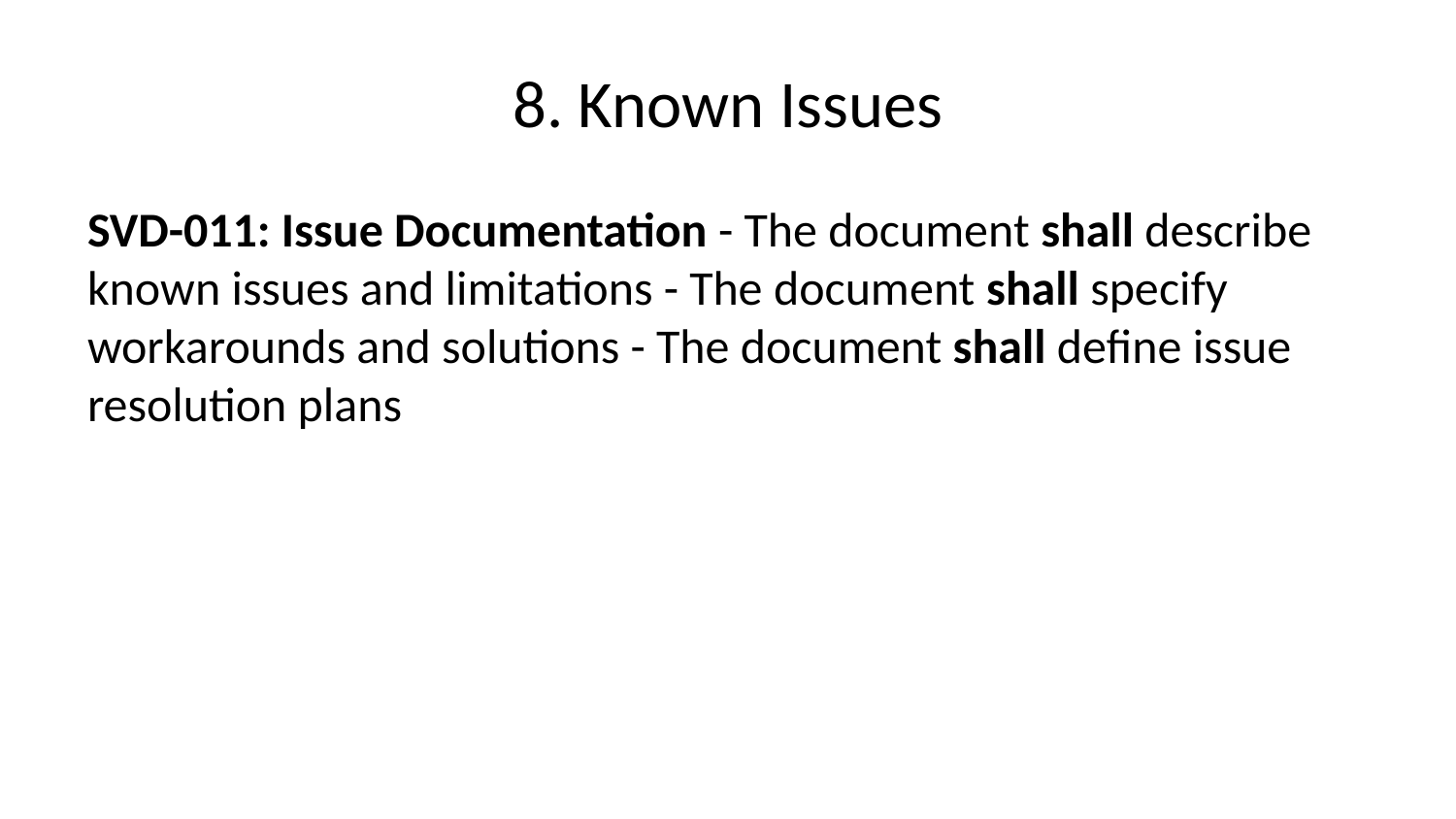

# 8. Known Issues
SVD-011: Issue Documentation - The document shall describe known issues and limitations - The document shall specify workarounds and solutions - The document shall define issue resolution plans